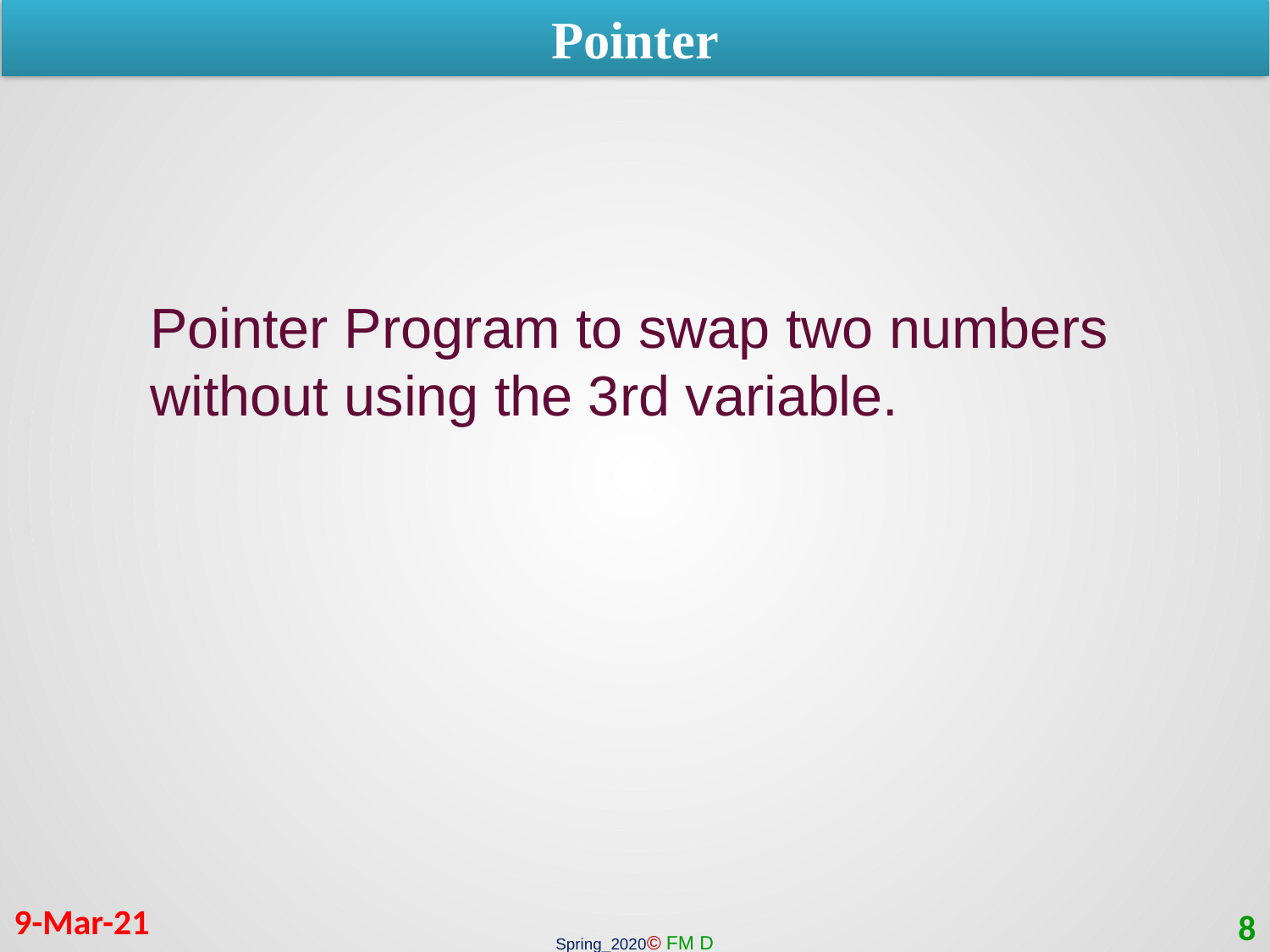

Pointer
Pointer Program to swap two numbers without using the 3rd variable.
9-Mar-21
8